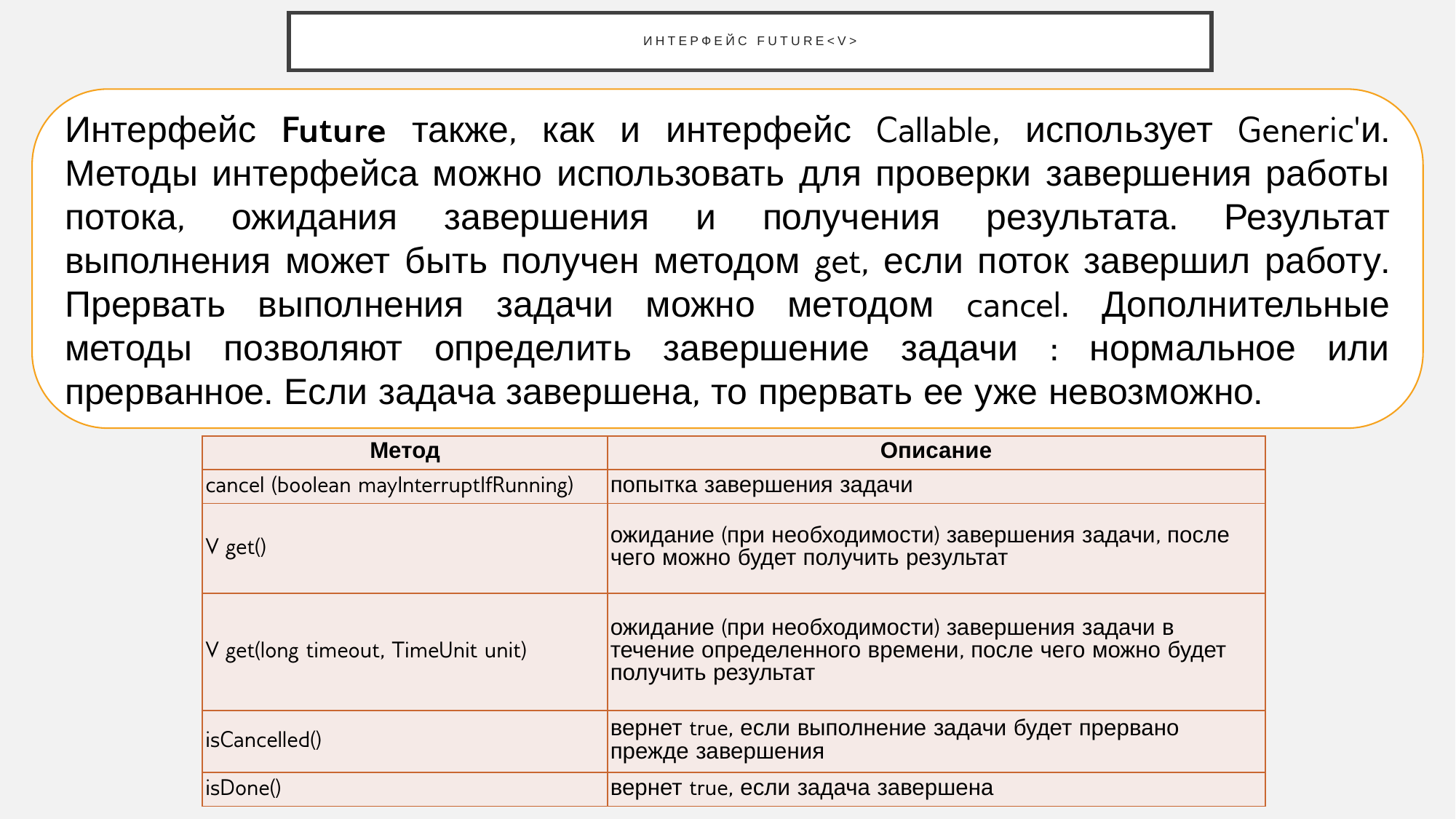

# Интерфейс Future<V>
Интерфейс Future также, как и интерфейс Callable, использует Generic'и. Методы интерфейса можно использовать для проверки завершения работы потока, ожидания завершения и получения результата. Результат выполнения может быть получен методом get, если поток завершил работу. Прервать выполнения задачи можно методом cancel. Дополнительные методы позволяют определить завершение задачи : нормальное или прерванное. Если задача завершена, то прервать ее уже невозможно.
| Метод | Описание |
| --- | --- |
| cancel (boolean mayInterruptIfRunning) | попытка завершения задачи |
| V get() | ожидание (при необходимости) завершения задачи, после чего можно будет получить результат |
| V get(long timeout, TimeUnit unit) | ожидание (при необходимости) завершения задачи в течение определенного времени, после чего можно будет получить результат |
| isCancelled() | вернет true, если выполнение задачи будет прервано прежде завершения |
| isDone() | вернет true, если задача завершена |